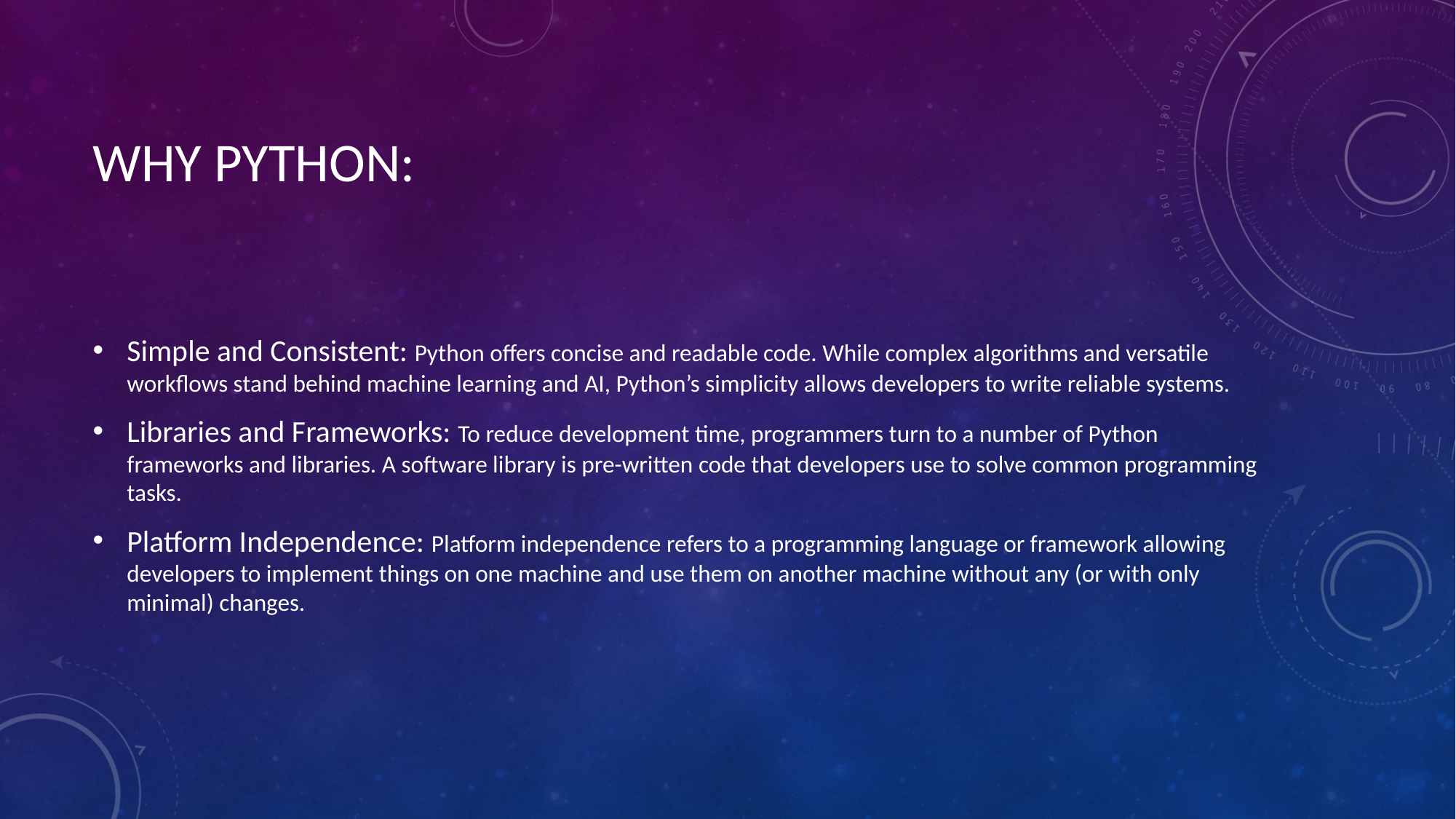

# Why python:
Simple and Consistent: Python offers concise and readable code. While complex algorithms and versatile workflows stand behind machine learning and AI, Python’s simplicity allows developers to write reliable systems.
Libraries and Frameworks: To reduce development time, programmers turn to a number of Python frameworks and libraries. A software library is pre-written code that developers use to solve common programming tasks.
Platform Independence: Platform independence refers to a programming language or framework allowing developers to implement things on one machine and use them on another machine without any (or with only minimal) changes.